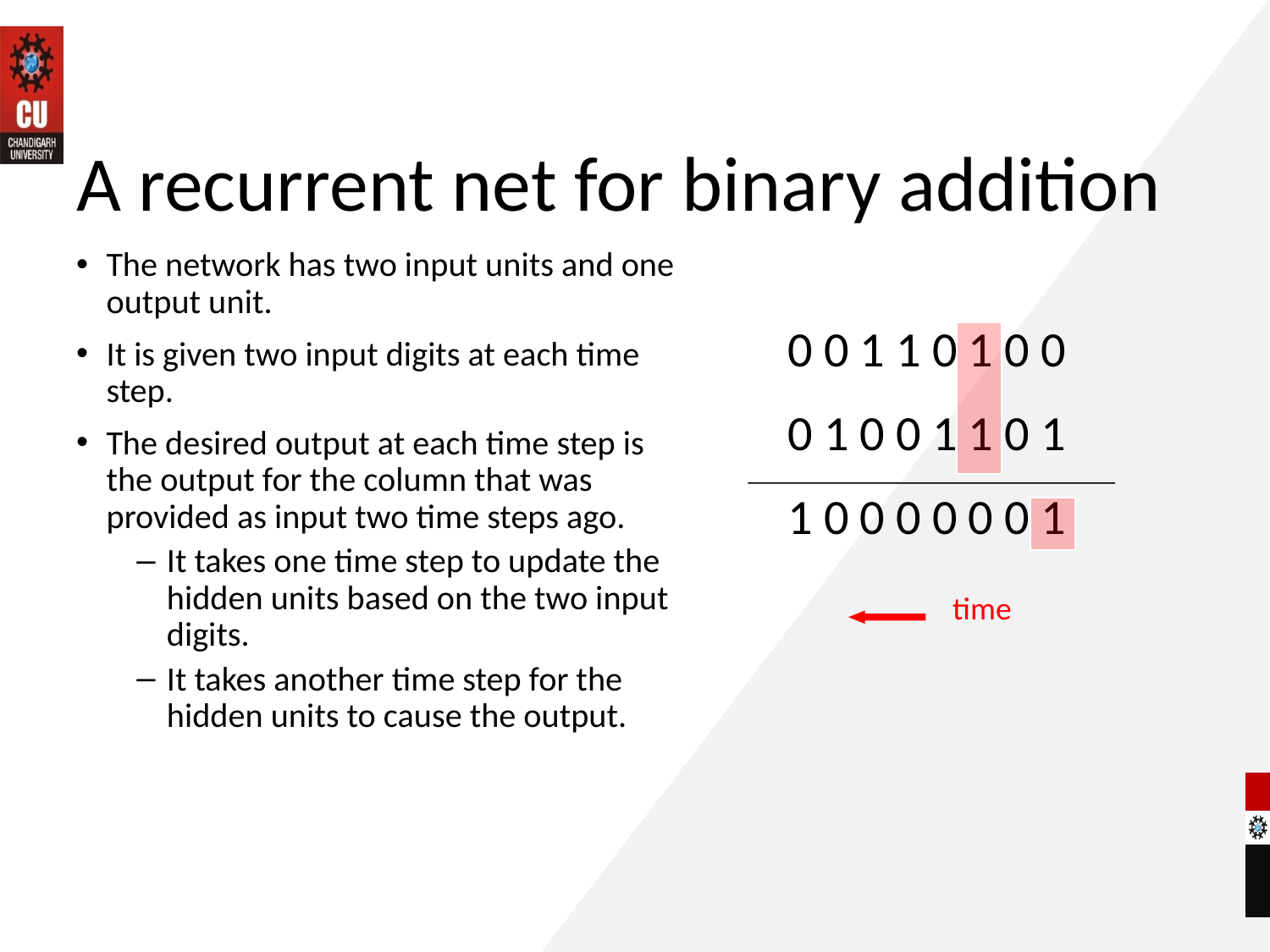

# A recurrent net for binary addition
The network has two input units and one output unit.
It is given two input digits at each time step.
The desired output at each time step is the output for the column that was provided as input two time steps ago.
It takes one time step to update the hidden units based on the two input digits.
It takes another time step for the hidden units to cause the output.

0 0 1 1 0 1 0 0
0 1 0 0 1 1 0 1
1 0 0 0 0 0 0 1

time